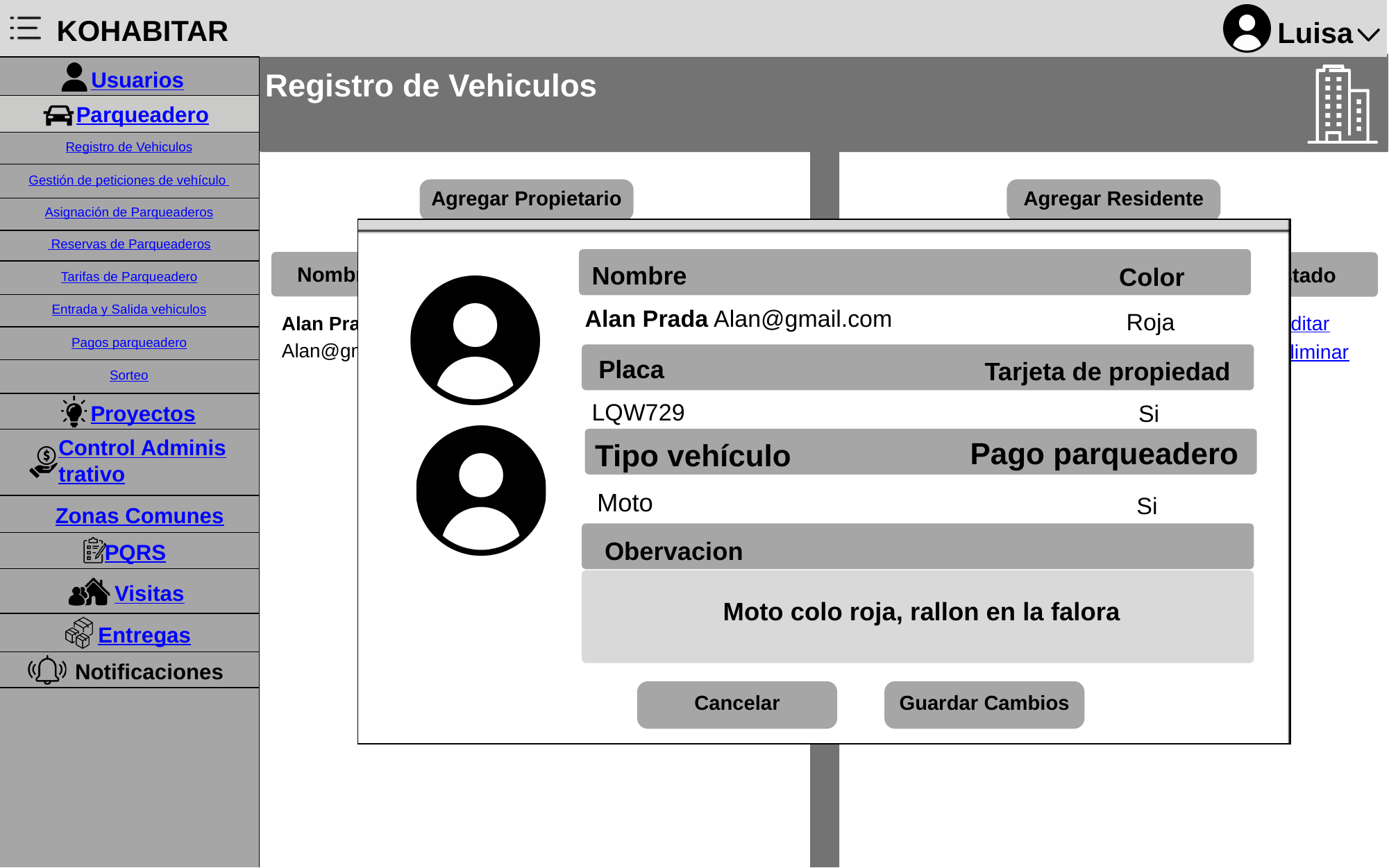

KOHABITAR
Luisa

Usuarios

Registro de Vehiculos

Parqueadero

Registro de Vehiculos

Gestión de peticiones de vehículo

Agregar Propietario

Agregar Residente

Asignación de Parqueaderos

Nombre
Color

Alan Prada Alan@gmail.com
Roja

Placa
Tarjeta de propiedad
LQW729
Si

Pago parqueadero

Tipo vehículo
Moto
Si

Obervacion

Moto colo roja, rallon en la falora

Cancelar

Guardar Cambios

 Reservas de Parqueaderos

Nombre
Placa
Estado
Nombre
Placa
Estado
Tipo
Tipo

Tarifas de Parqueadero

Entrada y Salida vehiculos
Editar
Karen Cuervo
KarenC@gmail.com

Editar
Alan Prada Alan@gmail.com

Carro
ABC567
Moto
LQW729

Pagos parqueadero
Eliminar

Eliminar

Sorteo

Proyectos

Control Administrativo

Zonas Comunes

PQRS

Visitas

Entregas

Notificaciones